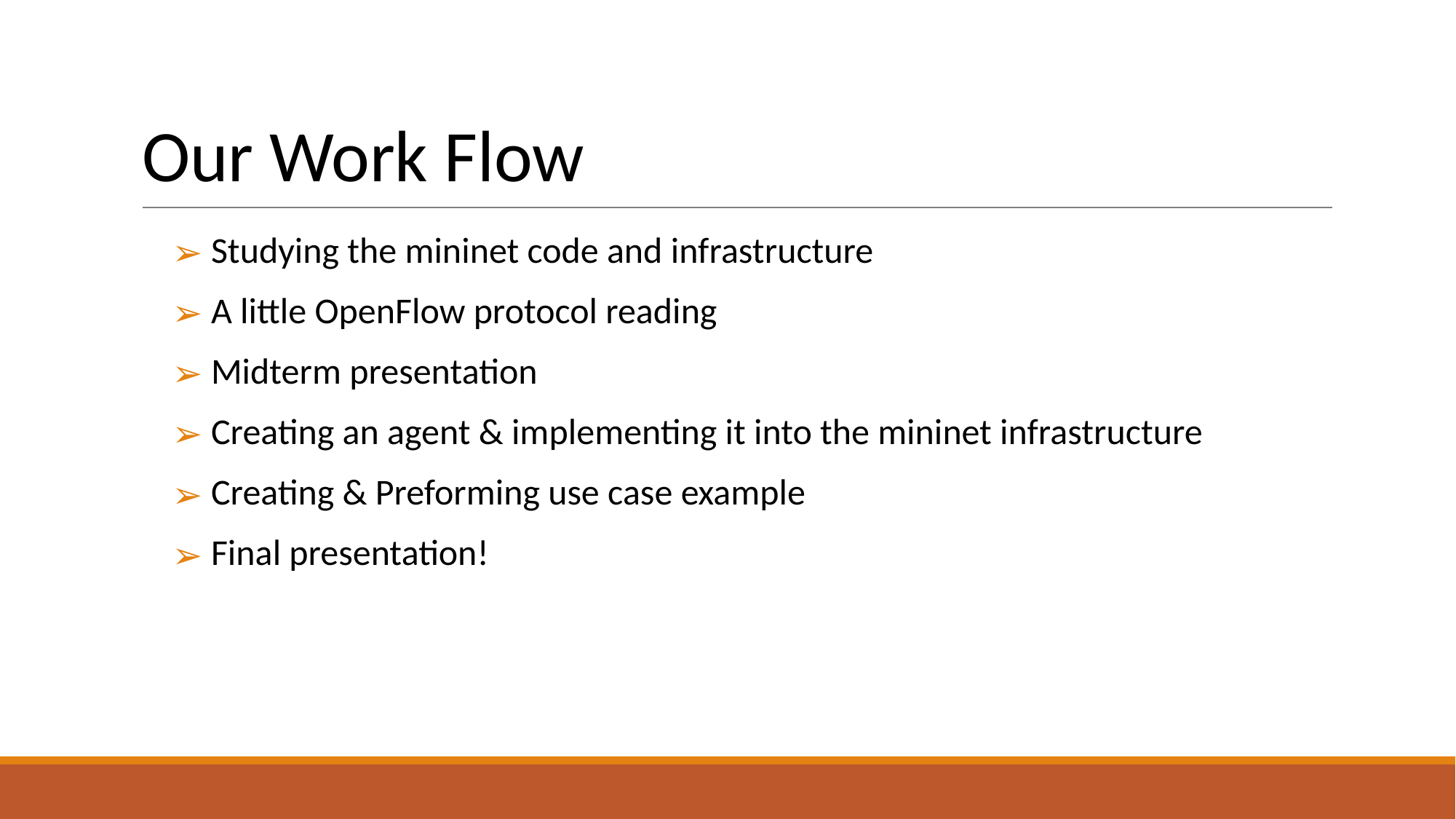

# Our Work Flow
 Studying the mininet code and infrastructure
 A little OpenFlow protocol reading
 Midterm presentation
 Creating an agent & implementing it into the mininet infrastructure
 Creating & Preforming use case example
 Final presentation!